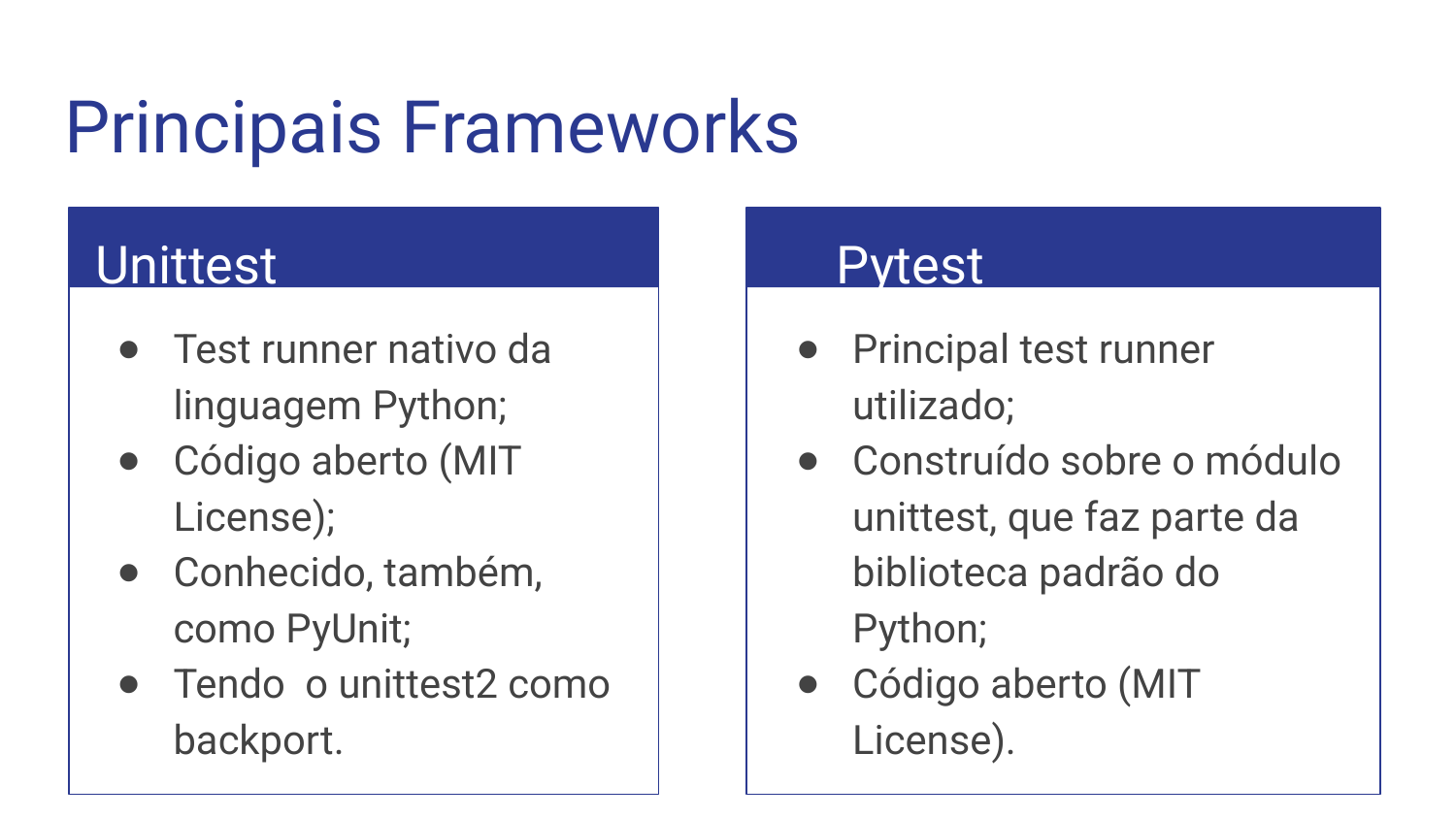

# Principais Frameworks
Unittest
Pytest

Test runner nativo da linguagem Python;
Código aberto (MIT License);
Conhecido, também, como PyUnit;
Tendo  o unittest2 como backport.
Principal test runner utilizado;
Construído sobre o módulo unittest, que faz parte da biblioteca padrão do Python;
Código aberto (MIT License).